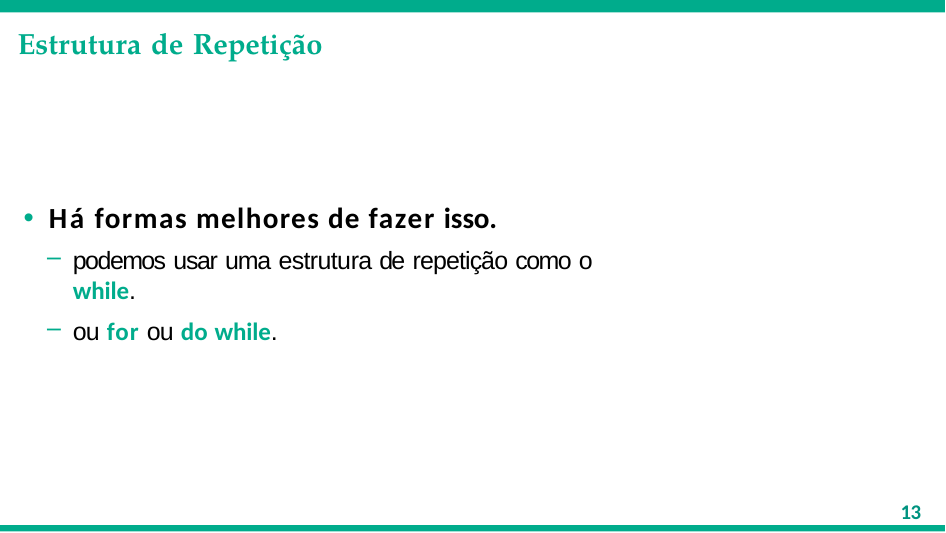

# Estrutura de Repetição
Há formas melhores de fazer isso.
podemos usar uma estrutura de repetição como o while.
ou for ou do while.
13